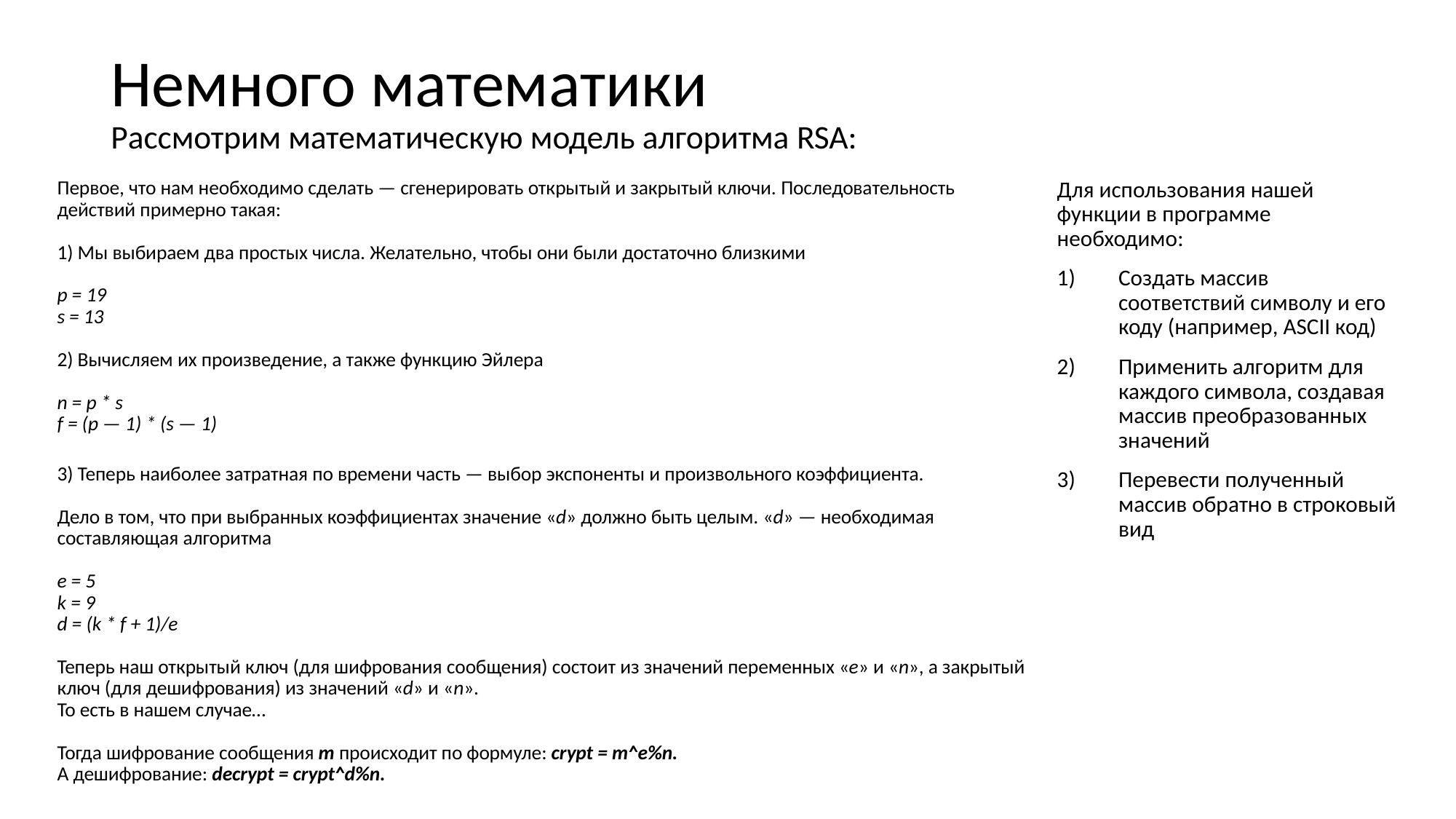

# Немного математики Рассмотрим математическую модель алгоритма RSA:
Первое, что нам необходимо сделать — сгенерировать открытый и закрытый ключи. Последовательность действий примерно такая:
1) Мы выбираем два простых числа. Желательно, чтобы они были достаточно близкими
p = 19
s = 13
2) Вычисляем их произведение, а также функцию Эйлера
n = p * s
f = (p — 1) * (s — 1)
3) Теперь наиболее затратная по времени часть — выбор экспоненты и произвольного коэффициента.
Дело в том, что при выбранных коэффициентах значение «d» должно быть целым. «d» — необходимая составляющая алгоритма
e = 5
k = 9
d = (k * f + 1)/e
Теперь наш открытый ключ (для шифрования сообщения) состоит из значений переменных «e» и «n», а закрытый ключ (для дешифрования) из значений «d» и «n».
То есть в нашем случае…
Тогда шифрование сообщения m происходит по формуле: crypt = m^e%n.
А дешифрование: decrypt = crypt^d%n.

Для использования нашей функции в программе необходимо:
Создать массив соответствий символу и его коду (например, ASCII код)
Применить алгоритм для каждого символа, создавая массив преобразованных значений
Перевести полученный массив обратно в строковый вид